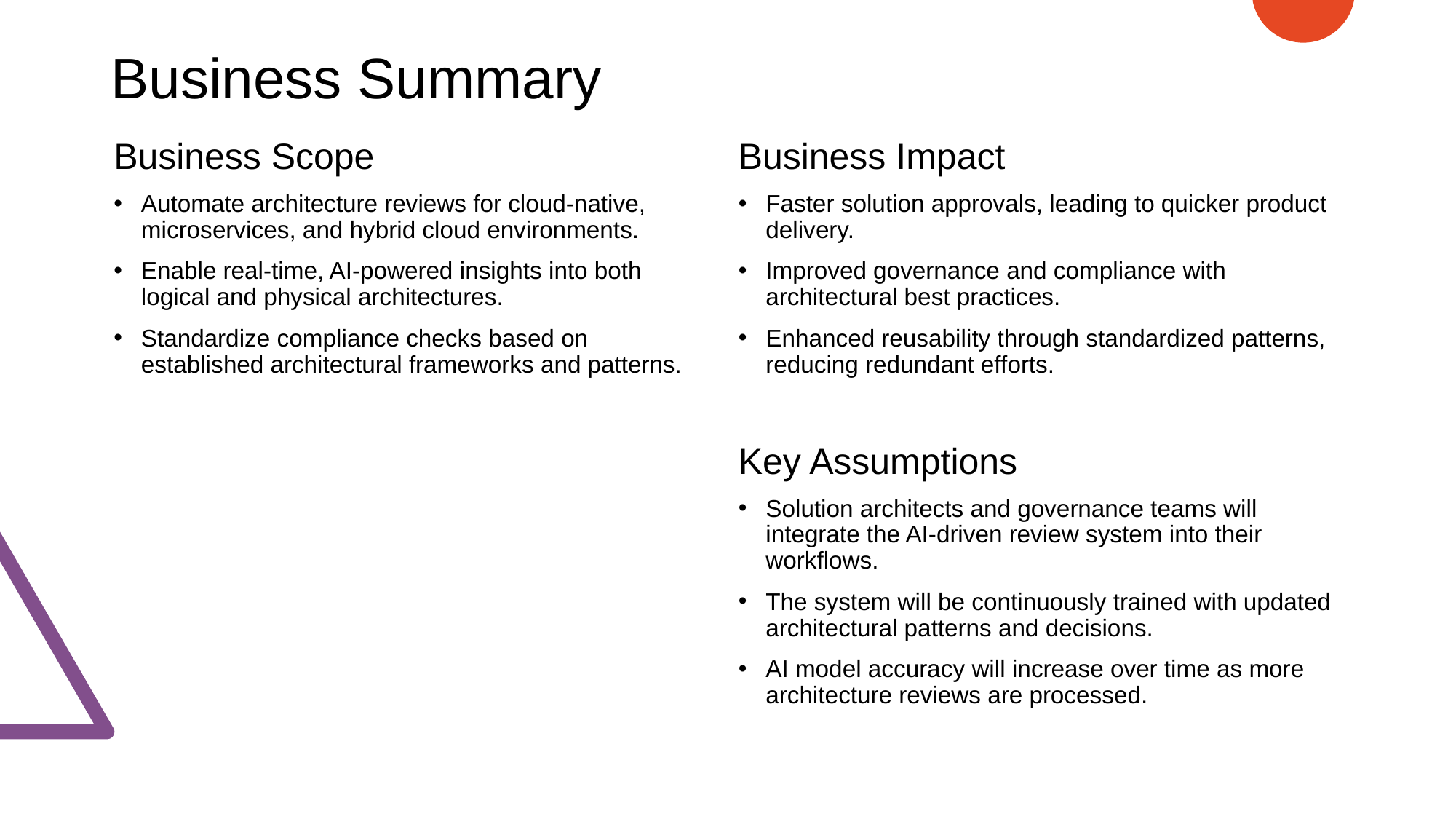

# Business Summary
Business Scope
Business Impact
Automate architecture reviews for cloud-native, microservices, and hybrid cloud environments.
Enable real-time, AI-powered insights into both logical and physical architectures.
Standardize compliance checks based on established architectural frameworks and patterns.
Faster solution approvals, leading to quicker product delivery.
Improved governance and compliance with architectural best practices.
Enhanced reusability through standardized patterns, reducing redundant efforts.
Key Assumptions
Solution architects and governance teams will integrate the AI-driven review system into their workflows.
The system will be continuously trained with updated architectural patterns and decisions.
AI model accuracy will increase over time as more architecture reviews are processed.